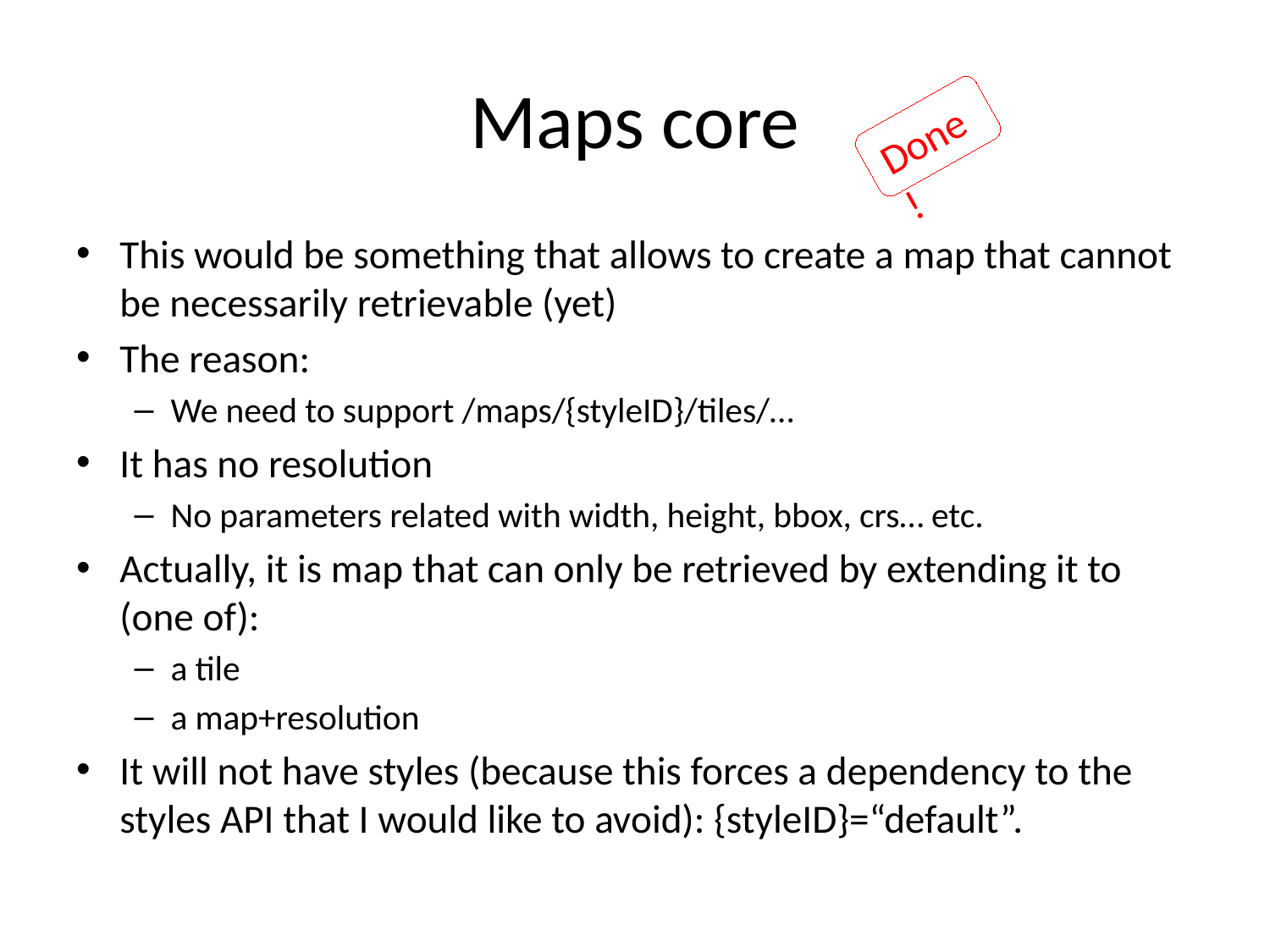

# Maps core
Done!
This would be something that allows to create a map that cannot be necessarily retrievable (yet)
The reason:
We need to support /maps/{styleID}/tiles/…
It has no resolution
No parameters related with width, height, bbox, crs… etc.
Actually, it is map that can only be retrieved by extending it to (one of):
a tile
a map+resolution
It will not have styles (because this forces a dependency to the styles API that I would like to avoid): {styleID}=“default”.